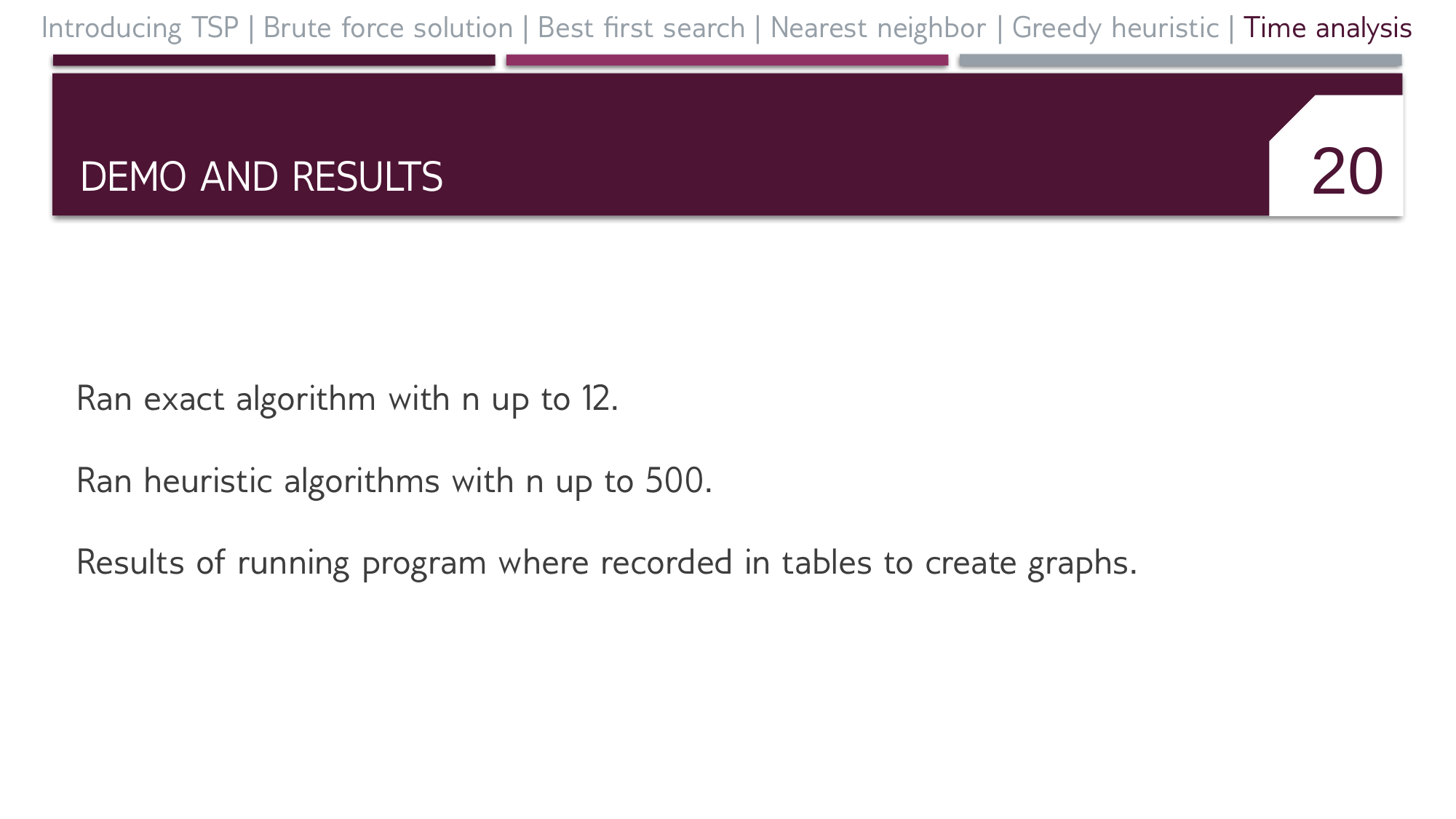

Introducing TSP | Brute force solution | Best first search | Nearest neighbor | Greedy heuristic | Time analysis
# DEMO and results
20
Ran exact algorithm with n up to 12.
Ran heuristic algorithms with n up to 500.
Results of running program where recorded in tables to create graphs.